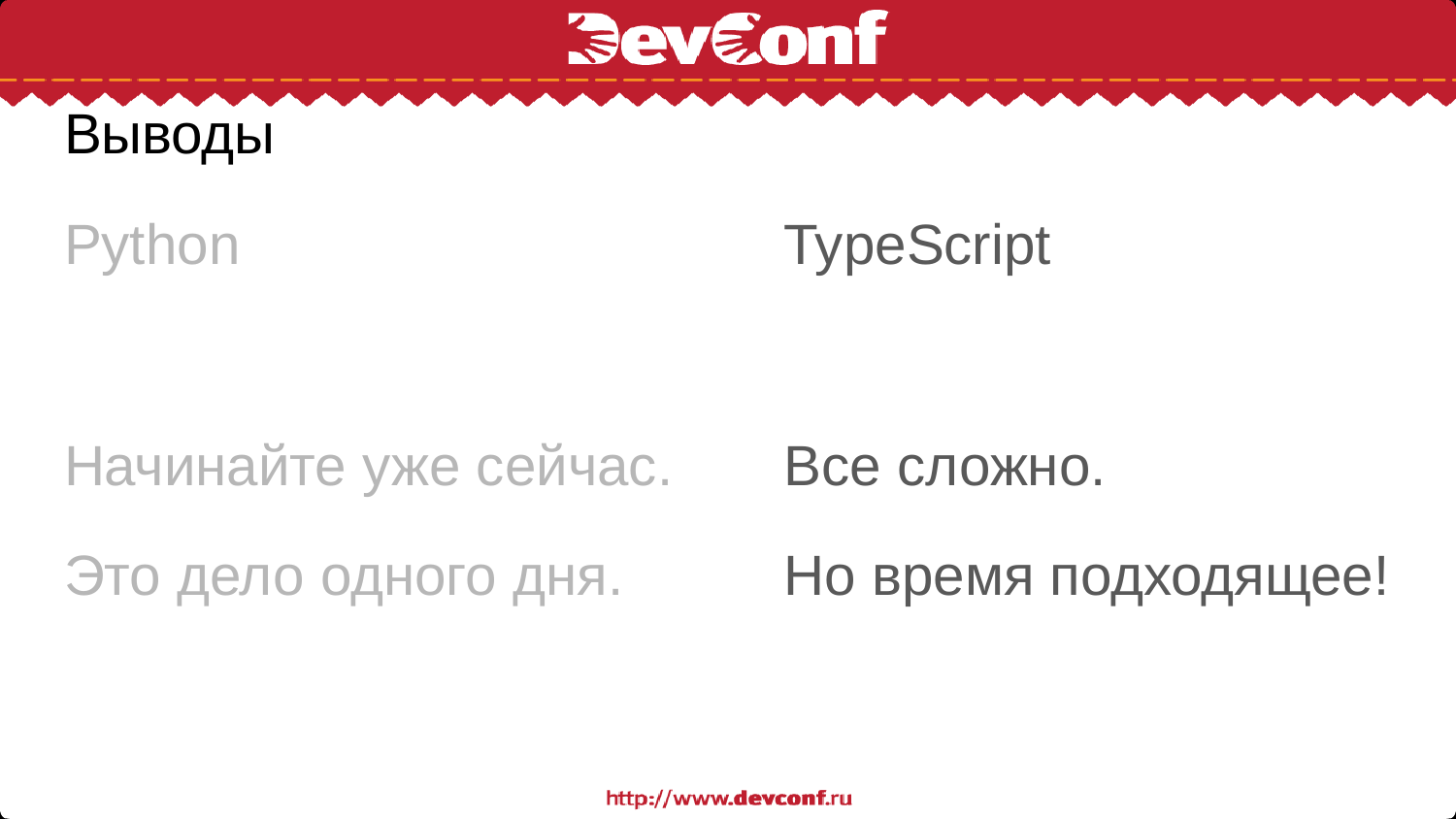

# Выводы
Python

Начинайте уже сейчас.
Это дело одного дня.
TypeScript

Все сложно.
Но время подходящее!